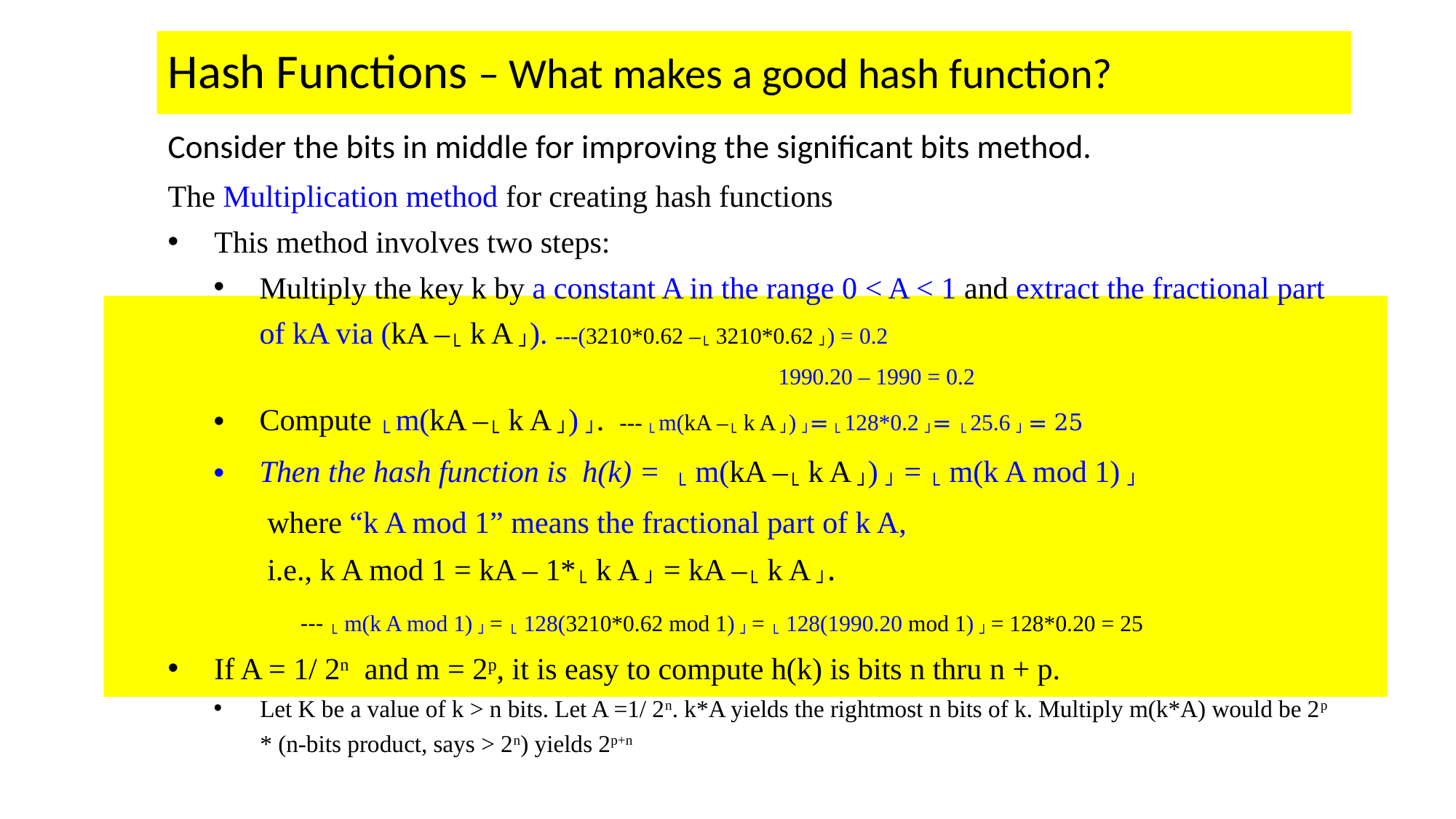

# Hash Functions – What makes a good hash function?
Consider the bits in middle for improving the significant bits method.
The Multiplication method for creating hash functions
This method involves two steps:
Multiply the key k by a constant A in the range 0 < A < 1 and extract the fractional part of kA via (kA –└ k A ┘). ---(3210*0.62 –└ 3210*0.62 ┘) = 0.2
                                                                                                 1990.20 – 1990 = 0.2
Compute └ m(kA –└ k A ┘) ┘.  --- └ m(kA –└ k A ┘) ┘= └ 128*0.2 ┘= └ 25.6 ┘ = 25
Then the hash function is  h(k) =  └ m(kA –└ k A ┘) ┘ = └ m(k A mod 1) ┘
       where “k A mod 1” means the fractional part of k A,
       i.e., k A mod 1 = kA – 1*└ k A ┘ = kA –└ k A ┘.
         --- └ m(k A mod 1) ┘ = └ 128(3210*0.62 mod 1) ┘ = └ 128(1990.20 mod 1) ┘ = 128*0.20 = 25
If A = 1/ 2n  and m = 2p, it is easy to compute h(k) is bits n thru n + p.
Let K be a value of k > n bits. Let A =1/ 2n. k*A yields the rightmost n bits of k. Multiply m(k*A) would be 2p * (n-bits product, says > 2n) yields 2p+n